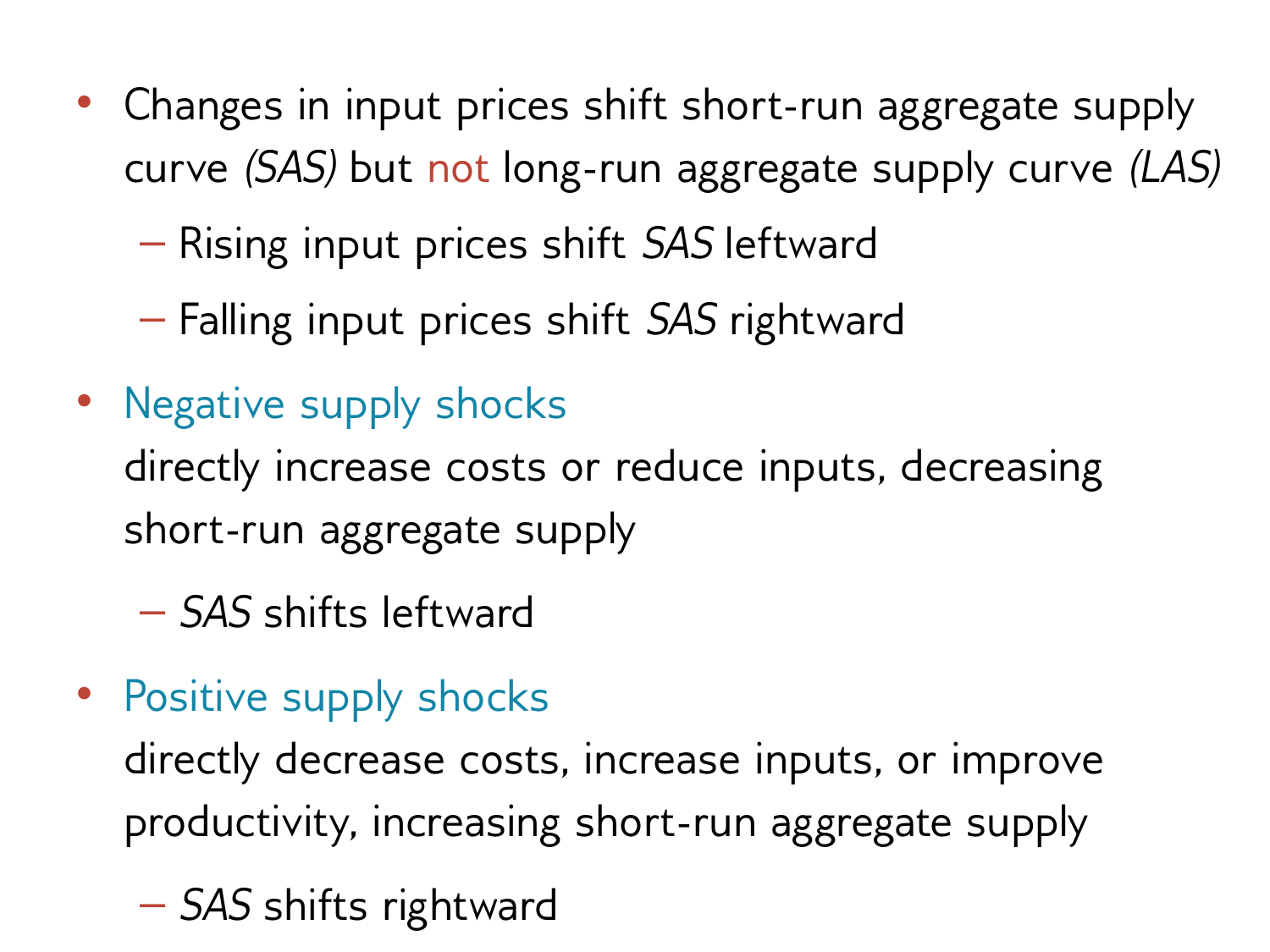

Changes in input prices shift short-run aggregate supply curve (SAS) but not long-run aggregate supply curve (LAS)
Rising input prices shift SAS leftward
Falling input prices shift SAS rightward
Negative supply shocks
directly increase costs or reduce inputs, decreasing
short-run aggregate supply
SAS shifts leftward
Positive supply shocks
directly decrease costs, increase inputs, or improve productivity, increasing short-run aggregate supply
SAS shifts rightward